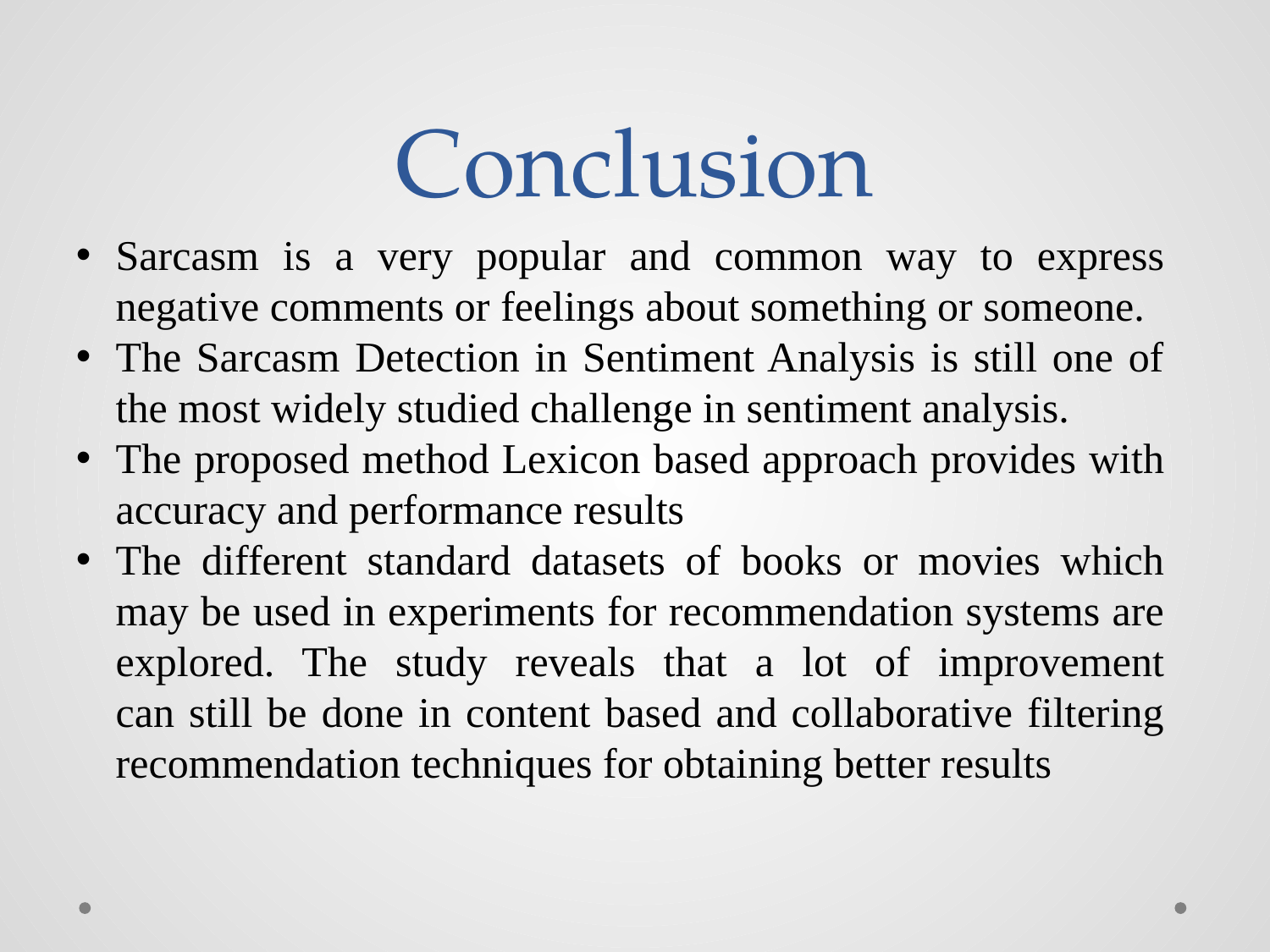

# Conclusion
Sarcasm is a very popular and common way to express negative comments or feelings about something or someone.
The Sarcasm Detection in Sentiment Analysis is still one of the most widely studied challenge in sentiment analysis.
The proposed method Lexicon based approach provides with accuracy and performance results
The different standard datasets of books or movies which
may be used in experiments for recommendation systems are explored. The study reveals that a lot of improvement
can still be done in content based and collaborative filtering recommendation techniques for obtaining better results